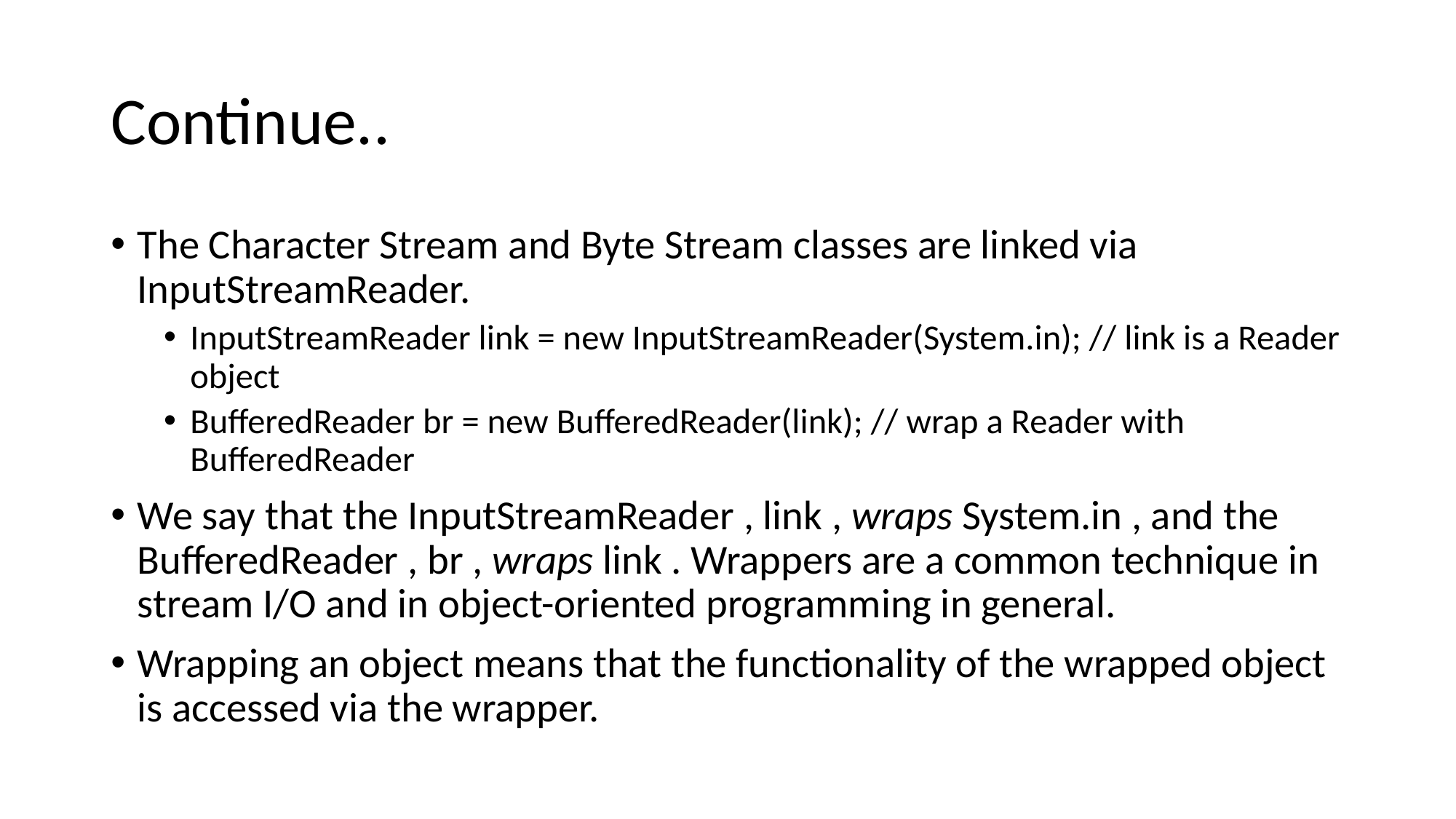

# Continue..
The Character Stream and Byte Stream classes are linked via InputStreamReader.
InputStreamReader link = new InputStreamReader(System.in); // link is a Reader object
BufferedReader br = new BufferedReader(link); // wrap a Reader with BufferedReader
We say that the InputStreamReader , link , wraps System.in , and the BufferedReader , br , wraps link . Wrappers are a common technique in stream I/O and in object-oriented programming in general.
Wrapping an object means that the functionality of the wrapped object is accessed via the wrapper.